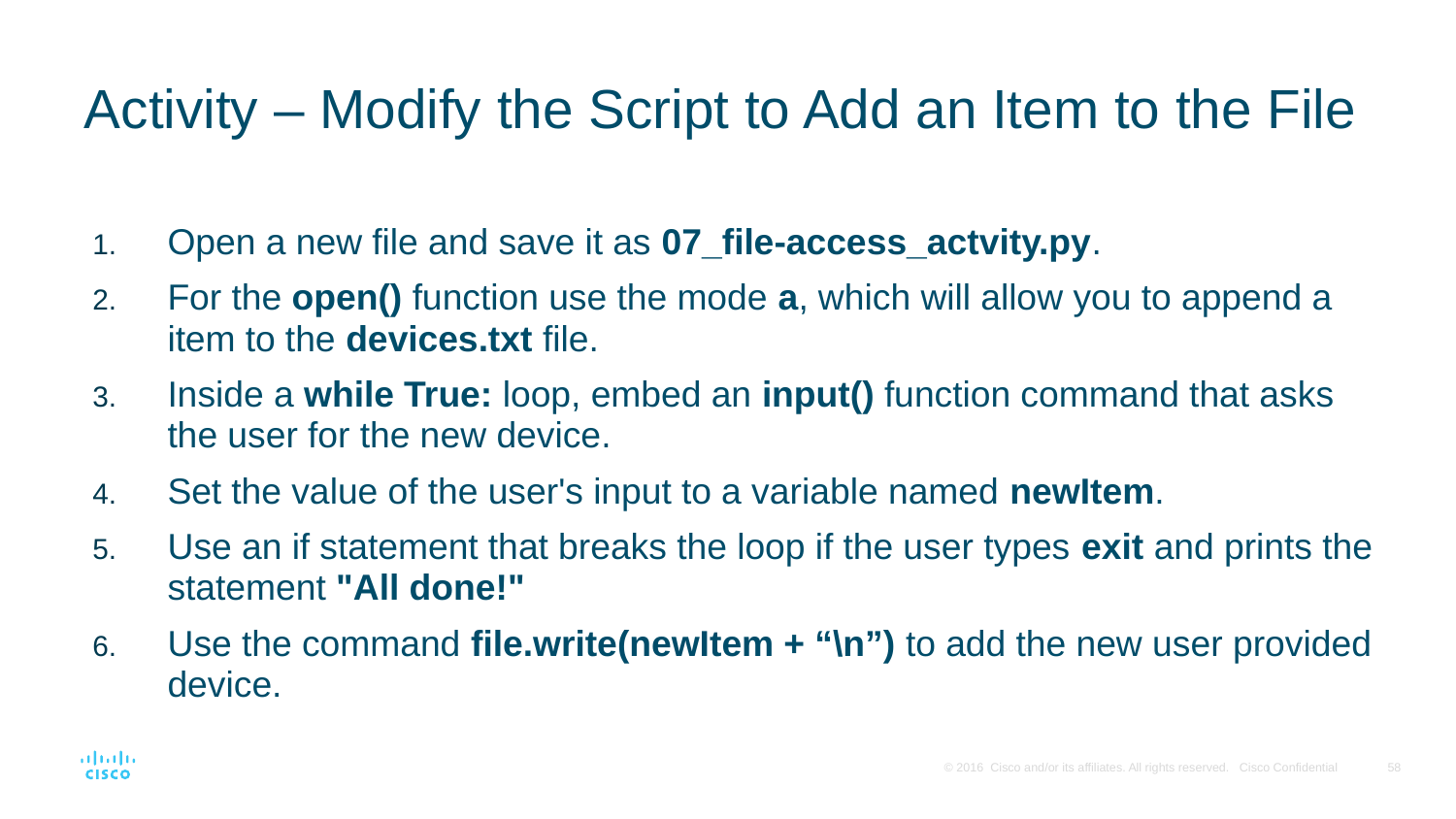

# Activity – Modify the Script to Add an Item to the File
Open a new file and save it as 07_file-access_actvity.py.
For the open() function use the mode a, which will allow you to append a item to the devices.txt file.
Inside a while True: loop, embed an input() function command that asks the user for the new device.
Set the value of the user's input to a variable named newItem.
Use an if statement that breaks the loop if the user types exit and prints the statement "All done!"
Use the command file.write(newItem + “\n”) to add the new user provided device.